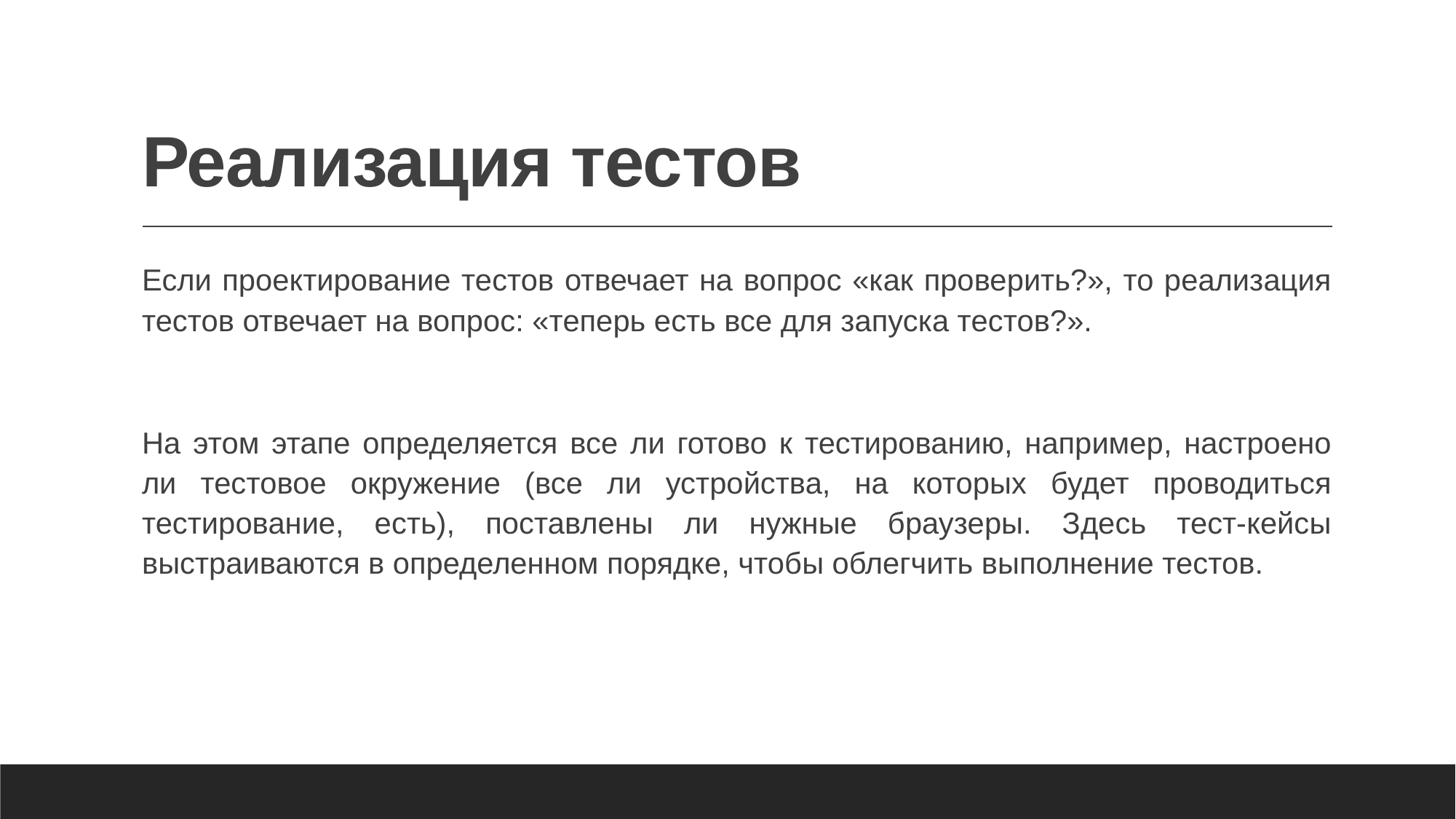

# Реализация тестов
Если проектирование тестов отвечает на вопрос «как проверить?», то реализация тестов отвечает на вопрос: «теперь есть все для запуска тестов?».

На этом этапе определяется все ли готово к тестированию, например, настроено ли тестовое окружение (все ли устройства, на которых будет проводиться тестирование, есть), поставлены ли нужные браузеры. Здесь тест-кейсы выстраиваются в определенном порядке, чтобы облегчить выполнение тестов.